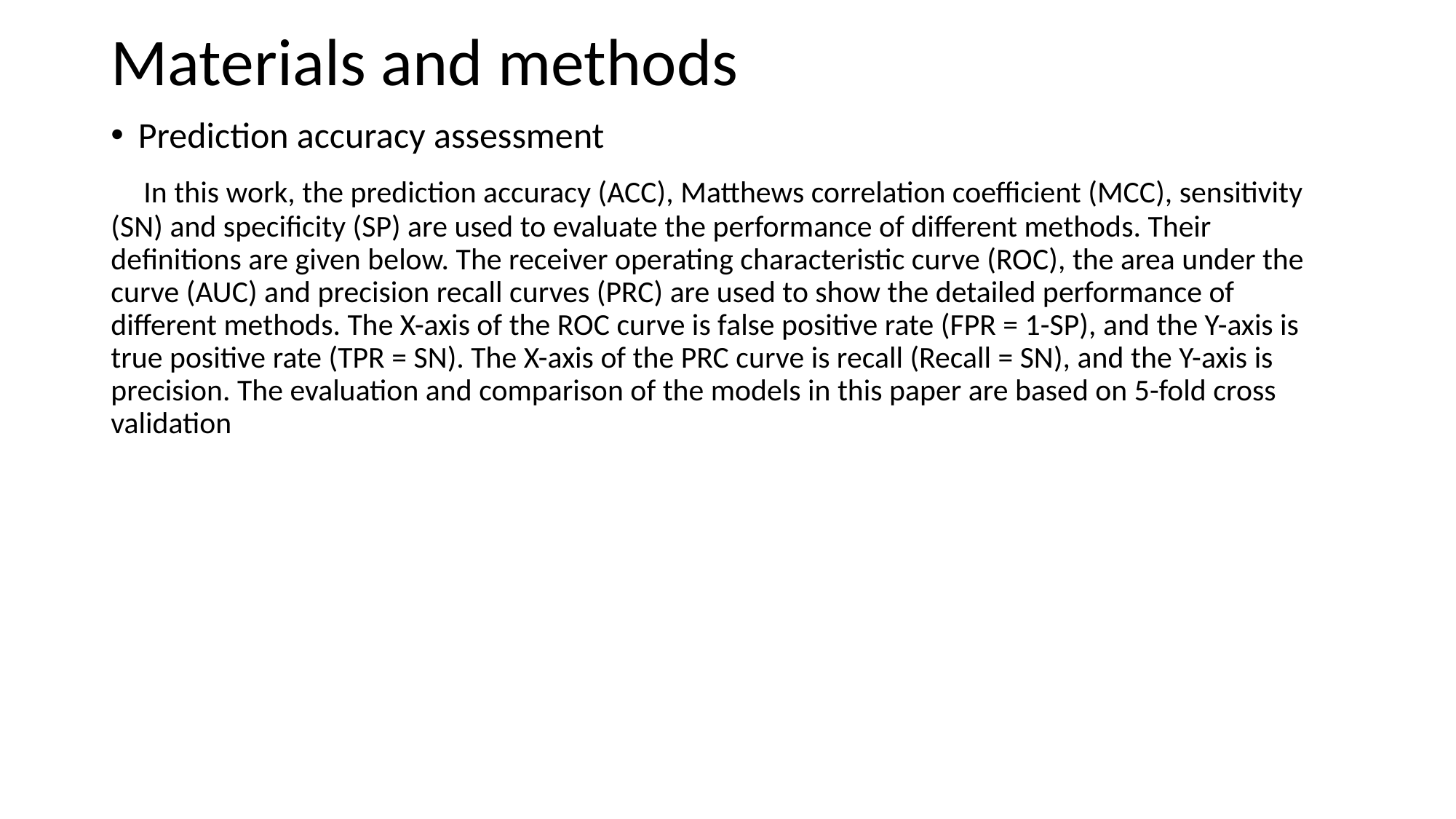

# Materials and methods
Prediction accuracy assessment
    In this work, the prediction accuracy (ACC), Matthews correlation coefficient (MCC), sensitivity (SN) and specificity (SP) are used to evaluate the performance of different methods. Their definitions are given below. The receiver operating characteristic curve (ROC), the area under the curve (AUC) and precision recall curves (PRC) are used to show the detailed performance of different methods. The X-axis of the ROC curve is false positive rate (FPR = 1-SP), and the Y-axis is true positive rate (TPR = SN). The X-axis of the PRC curve is recall (Recall = SN), and the Y-axis is precision. The evaluation and comparison of the models in this paper are based on 5-fold cross validation